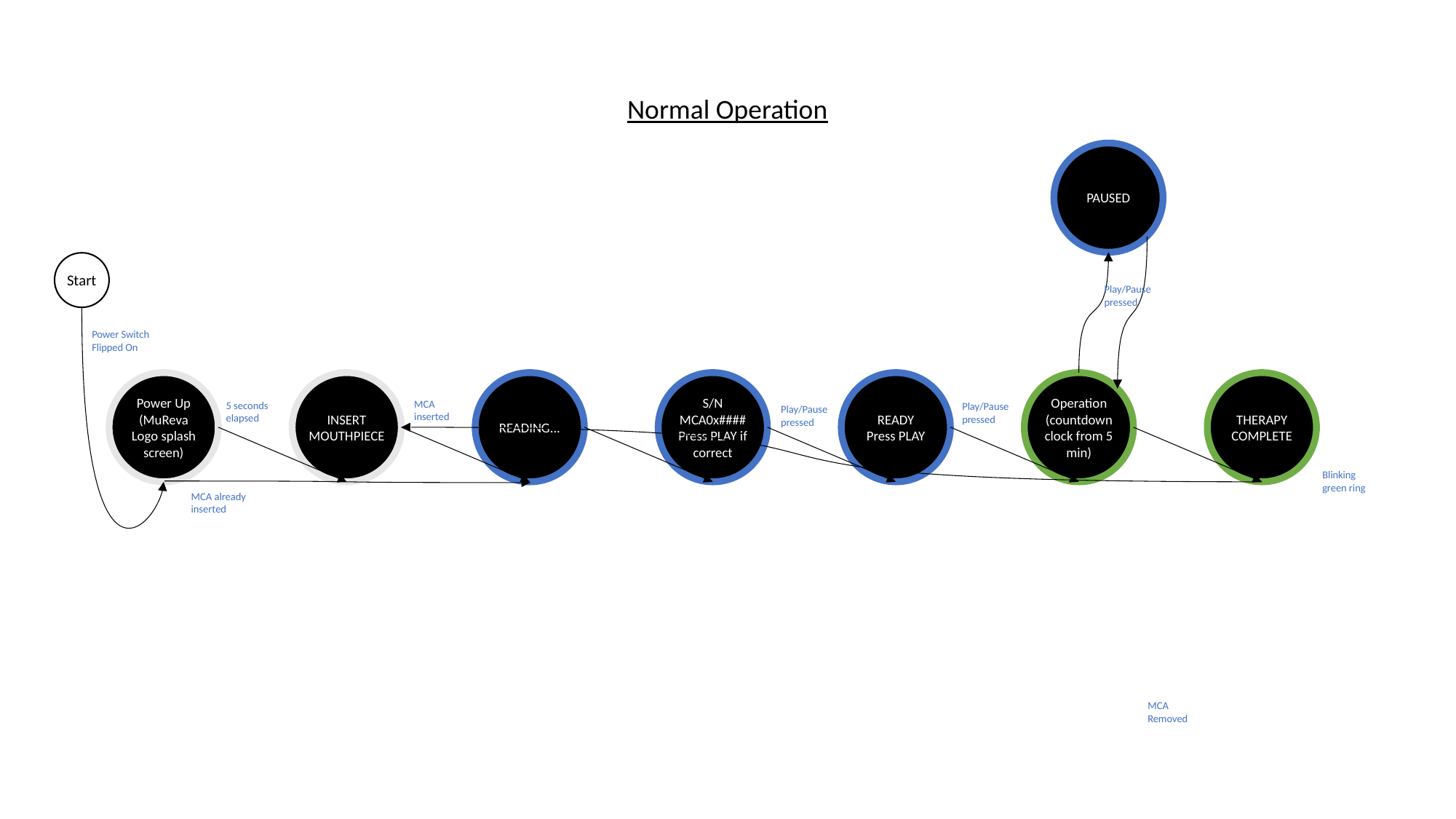

Normal Operation
PAUSED
Start
Play/Pause pressed
Power Switch
Flipped On
Power Up (MuReva Logo splash screen)
INSERT MOUTHPIECE
READING...
S/N MCA0x#### Press PLAY if correct
READY
Press PLAY
Operation (countdown clock from 5 min)
THERAPY COMPLETE
MCA
inserted
5 seconds elapsed
Play/Pause pressed
Play/Pause pressed
Blinking green ring
MCA already
inserted
MCA
Removed